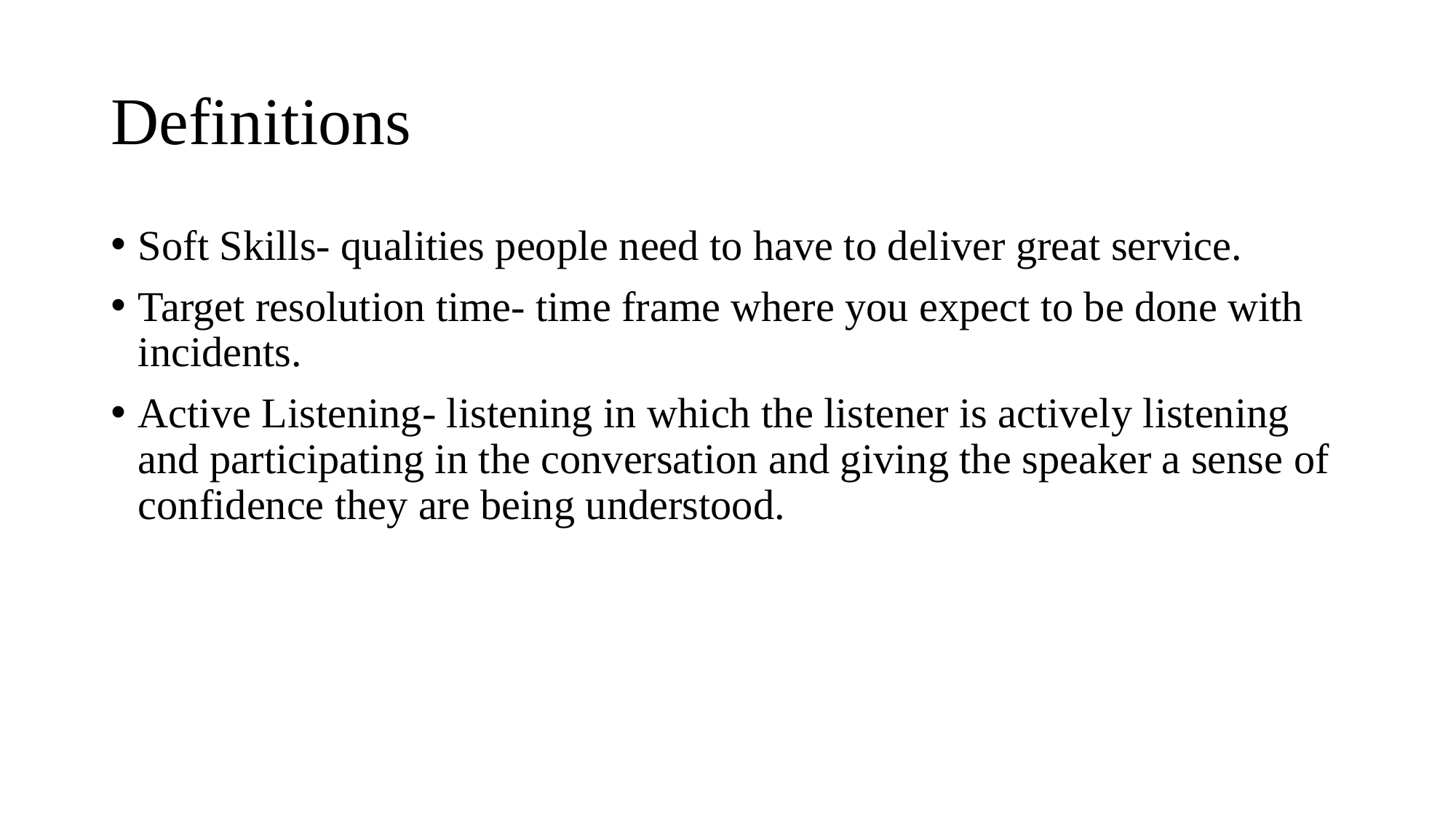

# Definitions
Soft Skills- qualities people need to have to deliver great service.
Target resolution time- time frame where you expect to be done with incidents.
Active Listening- listening in which the listener is actively listening and participating in the conversation and giving the speaker a sense of confidence they are being understood.